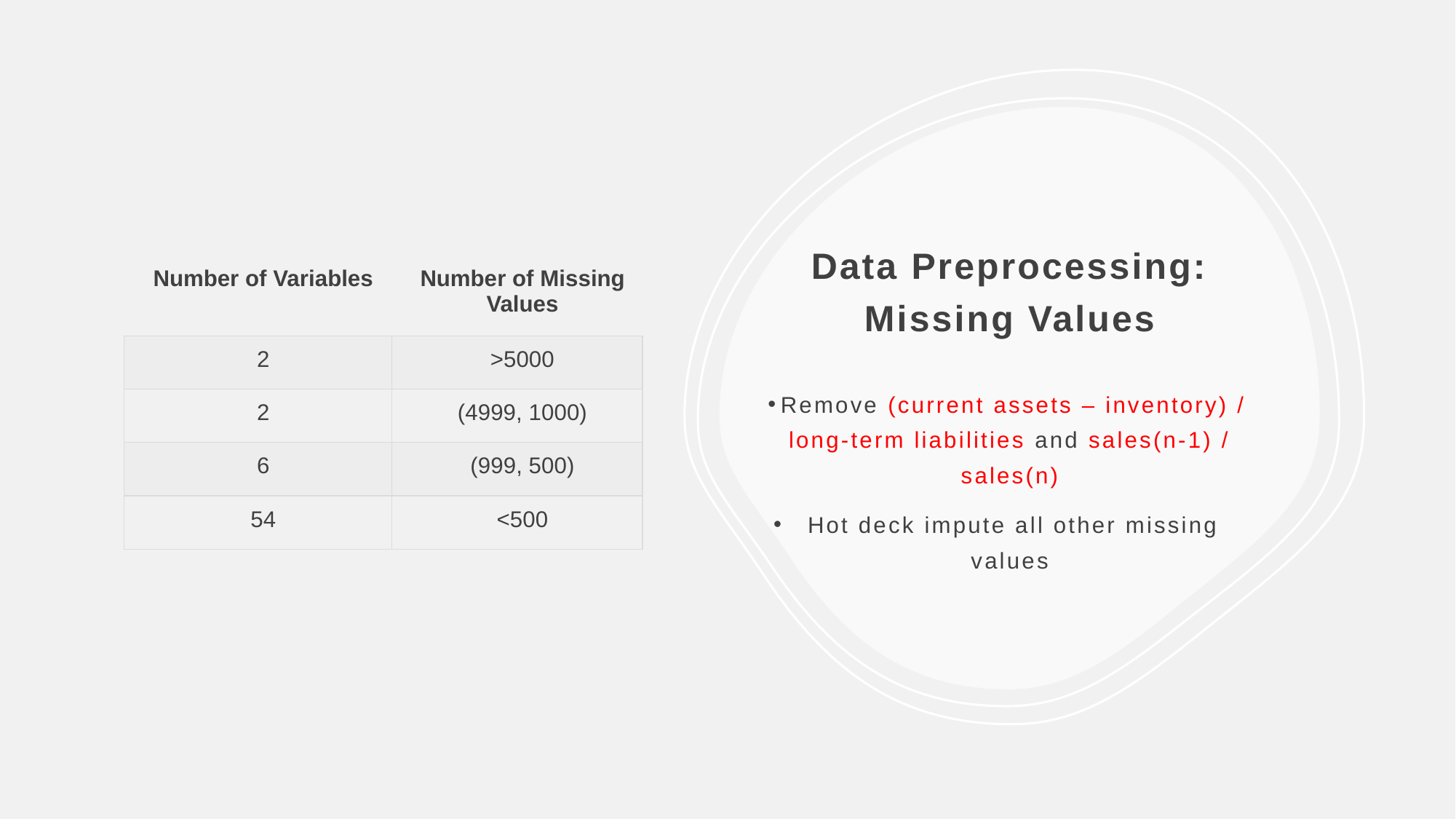

# Data Preprocessing: Missing Values
| Number of Variables | Number of Missing Values |
| --- | --- |
| 2 | >5000 |
| 2 | (4999, 1000) |
| 6 | (999, 500) |
| 54 | <500 |
Remove (current assets – inventory) / long-term liabilities and sales(n-1) / sales(n)
Hot deck impute all other missing values